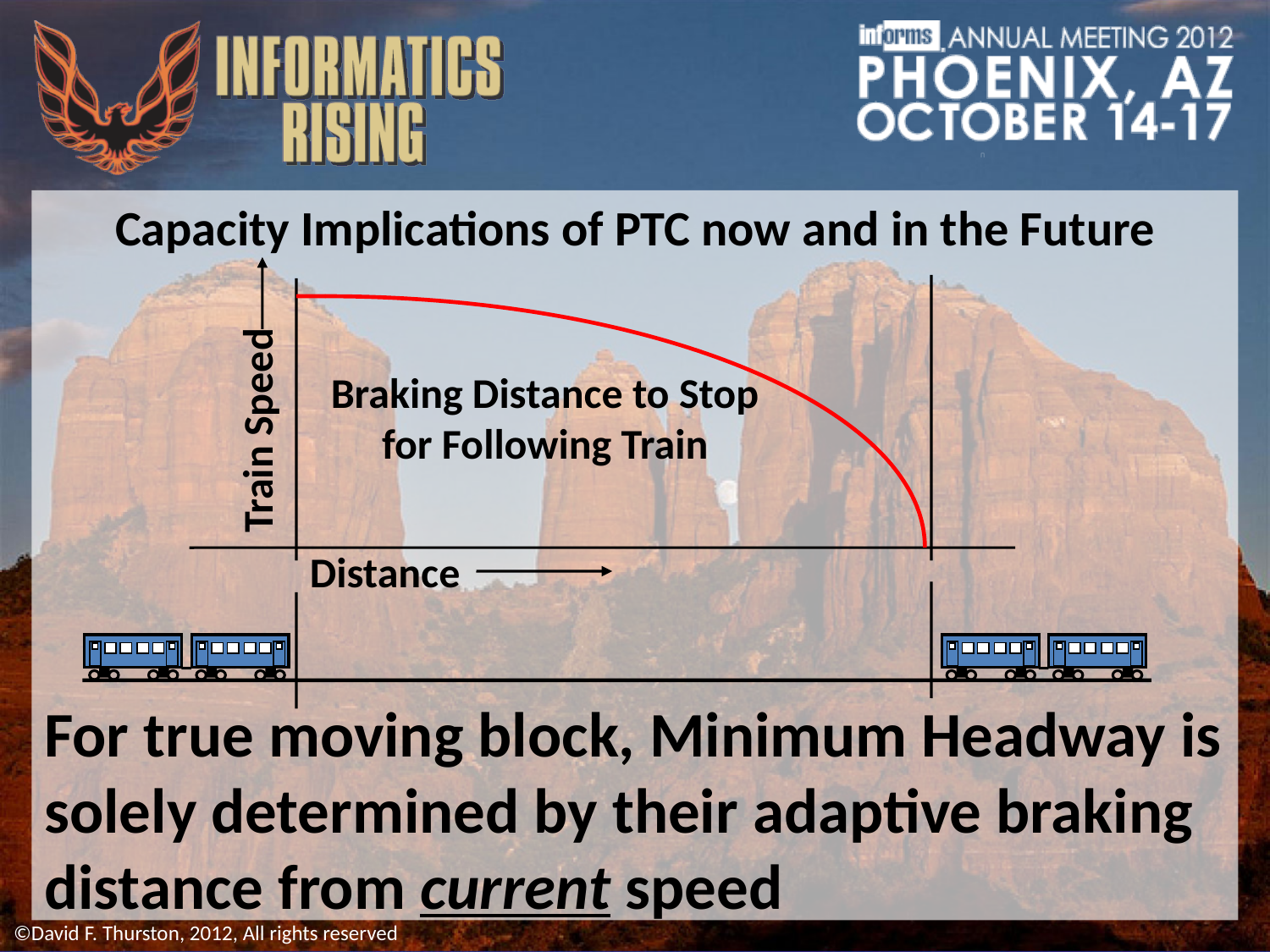

Capacity Implications of PTC now and in the Future

Braking Distance to Stop for Following Train
Train Speed
Distance

For true moving block, Minimum Headway is solely determined by their adaptive braking distance from current speed